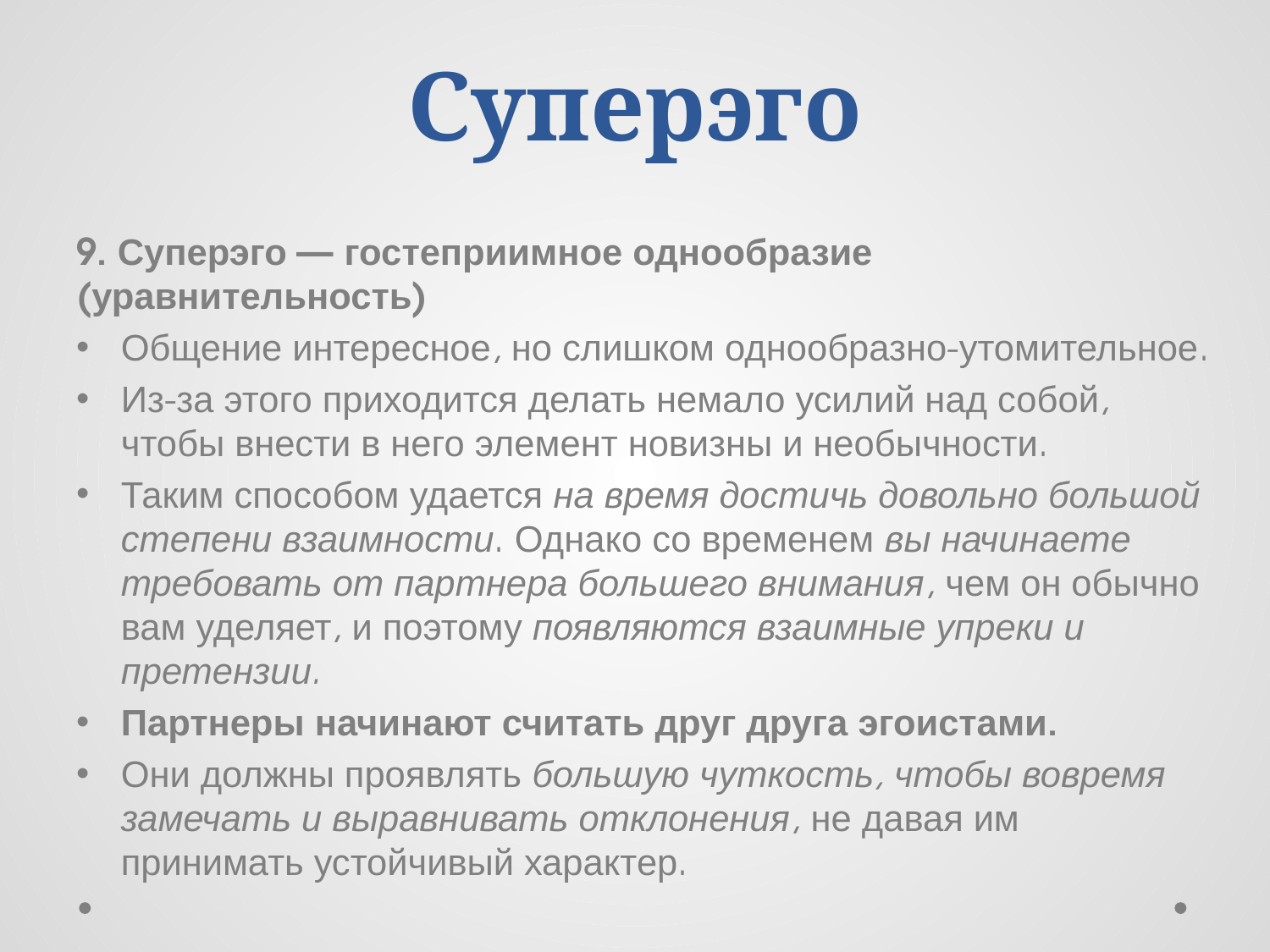

# Суперэго
9. Суперэго — гостеприимное однообразие (уравнительность)
Общение интересное, но слишком однообразно-утомительное.
Из-за этого приходится делать немало усилий над собой, чтобы внести в него элемент новизны и необычности.
Таким способом удается на время достичь довольно большой степени взаимности. Однако со временем вы начинаете требовать от партнера большего внимания, чем он обычно вам уделяет, и поэтому появляются взаимные упреки и претензии.
Партнеры начинают считать друг друга эгоистами.
Они должны проявлять большую чуткость, чтобы вовремя замечать и выравнивать отклонения, не давая им принимать устойчивый характер.